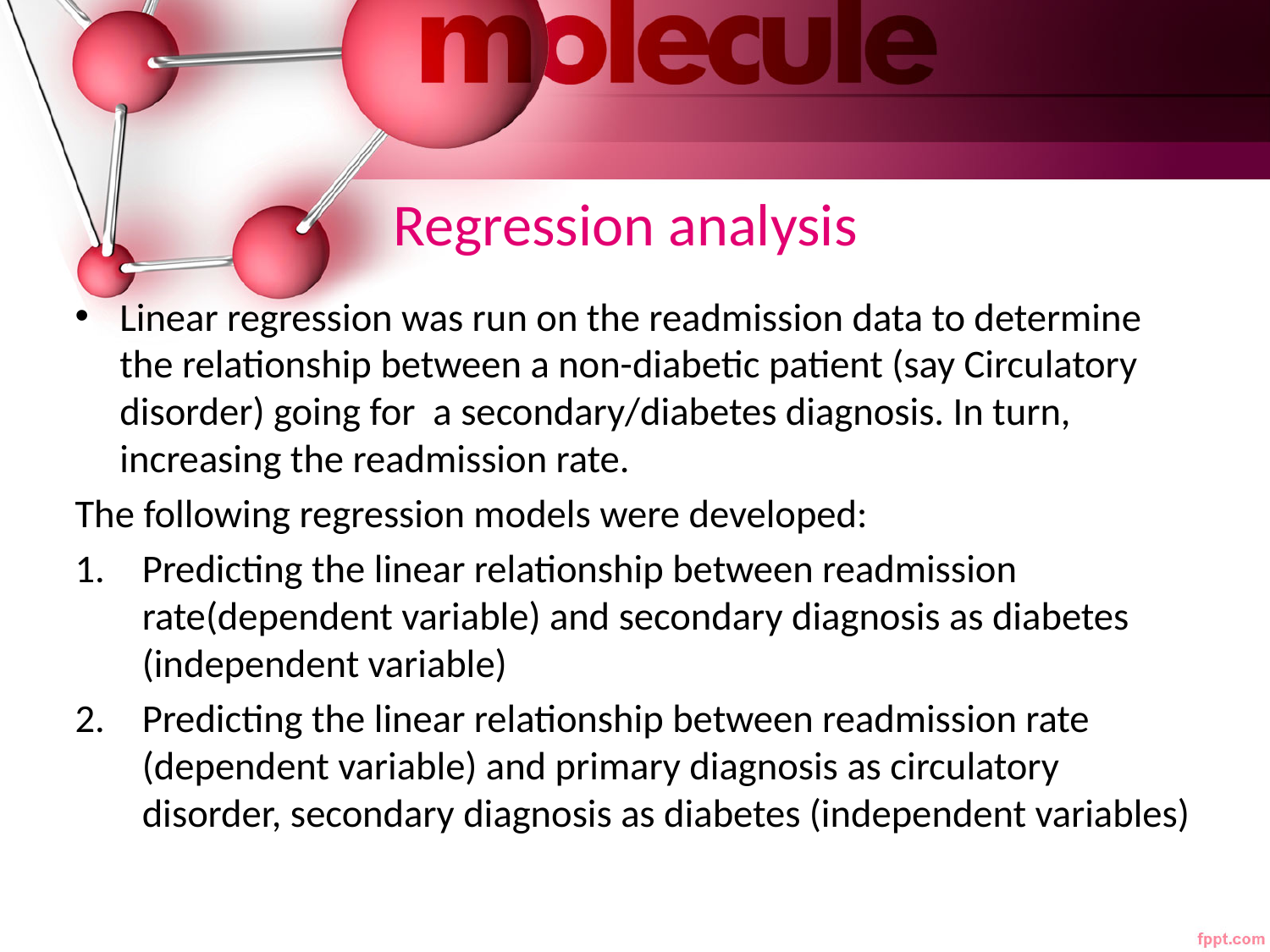

# Regression analysis
Linear regression was run on the readmission data to determine the relationship between a non-diabetic patient (say Circulatory disorder) going for  a secondary/diabetes diagnosis. In turn, increasing the readmission rate.
The following regression models were developed:
Predicting the linear relationship between readmission rate(dependent variable) and secondary diagnosis as diabetes (independent variable)
Predicting the linear relationship between readmission rate (dependent variable) and primary diagnosis as circulatory disorder, secondary diagnosis as diabetes (independent variables)